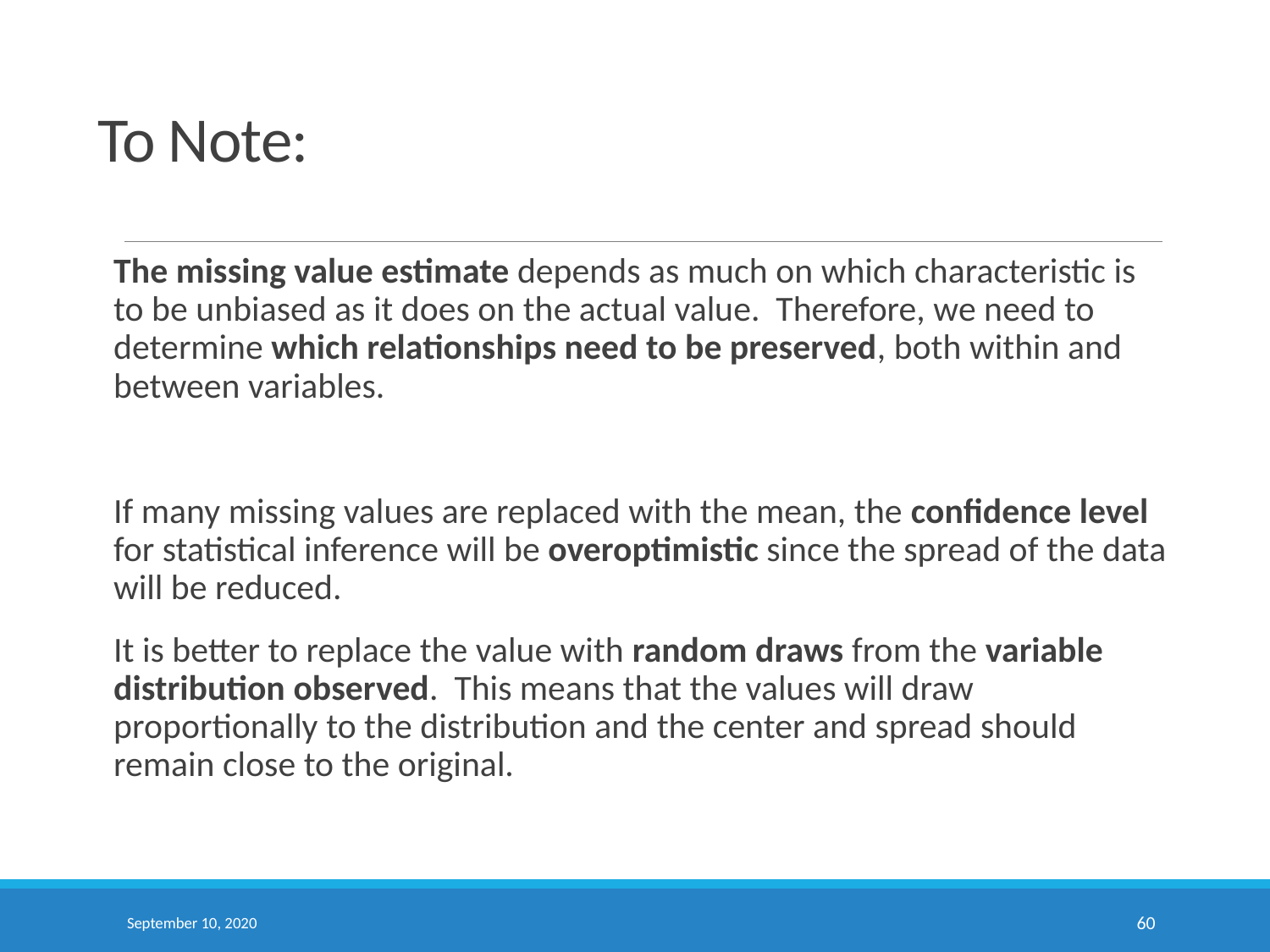

# To Note:
The missing value estimate depends as much on which characteristic is to be unbiased as it does on the actual value.  Therefore, we need to determine which relationships need to be preserved, both within and between variables.

If many missing values are replaced with the mean, the confidence level for statistical inference will be overoptimistic since the spread of the data will be reduced.
It is better to replace the value with random draws from the variable distribution observed.  This means that the values will draw proportionally to the distribution and the center and spread should remain close to the original.

September 10, 2020
60